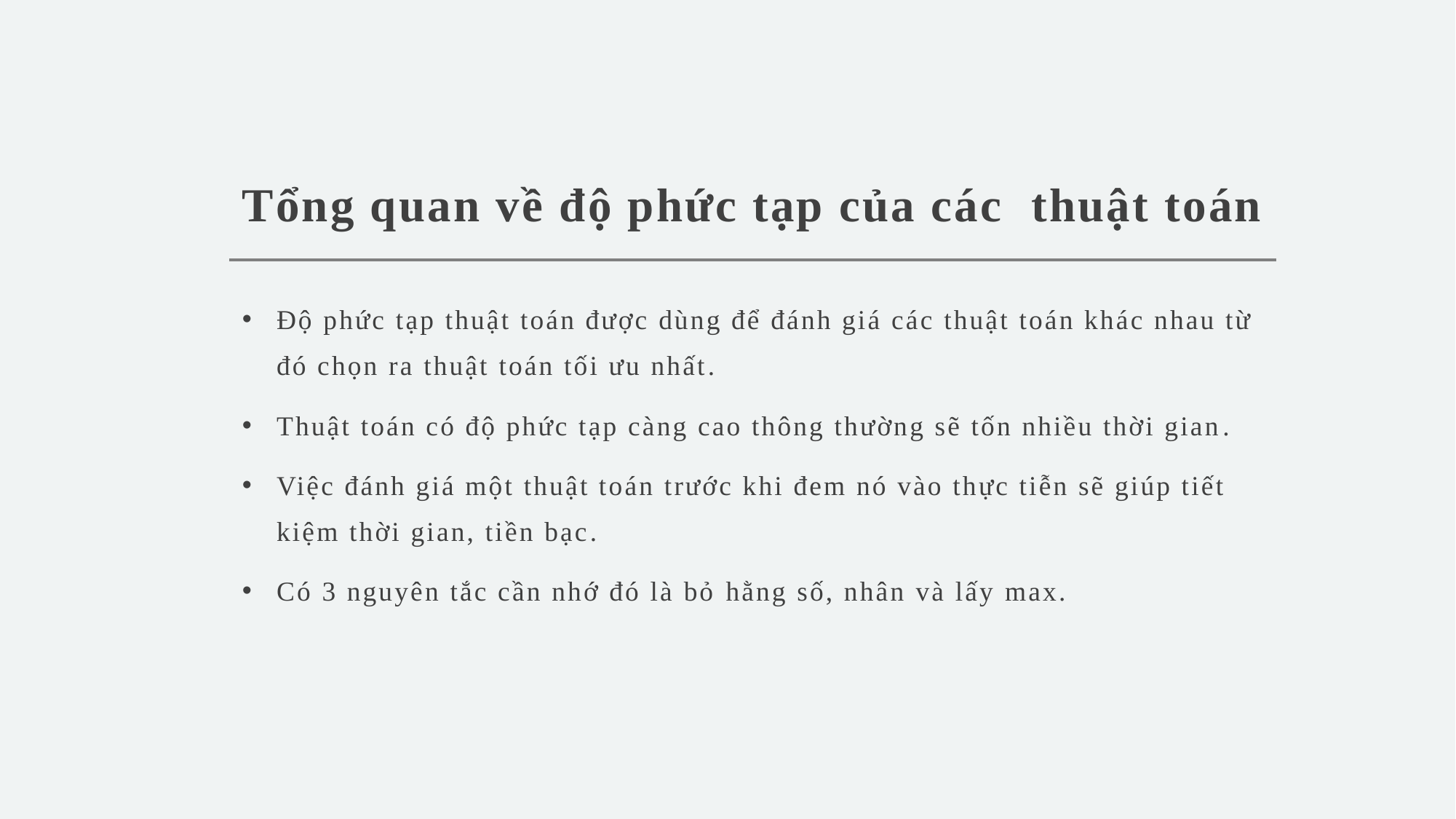

# Tổng quan về độ phức tạp của các  thuật toán
Độ phức tạp thuật toán được dùng để đánh giá các thuật toán khác nhau từ đó chọn ra thuật toán tối ưu nhất.
Thuật toán có độ phức tạp càng cao thông thường sẽ tốn nhiều thời gian.
Việc đánh giá một thuật toán trước khi đem nó vào thực tiễn sẽ giúp tiết kiệm thời gian, tiền bạc.
Có 3 nguyên tắc cần nhớ đó là bỏ hằng số, nhân và lấy max.